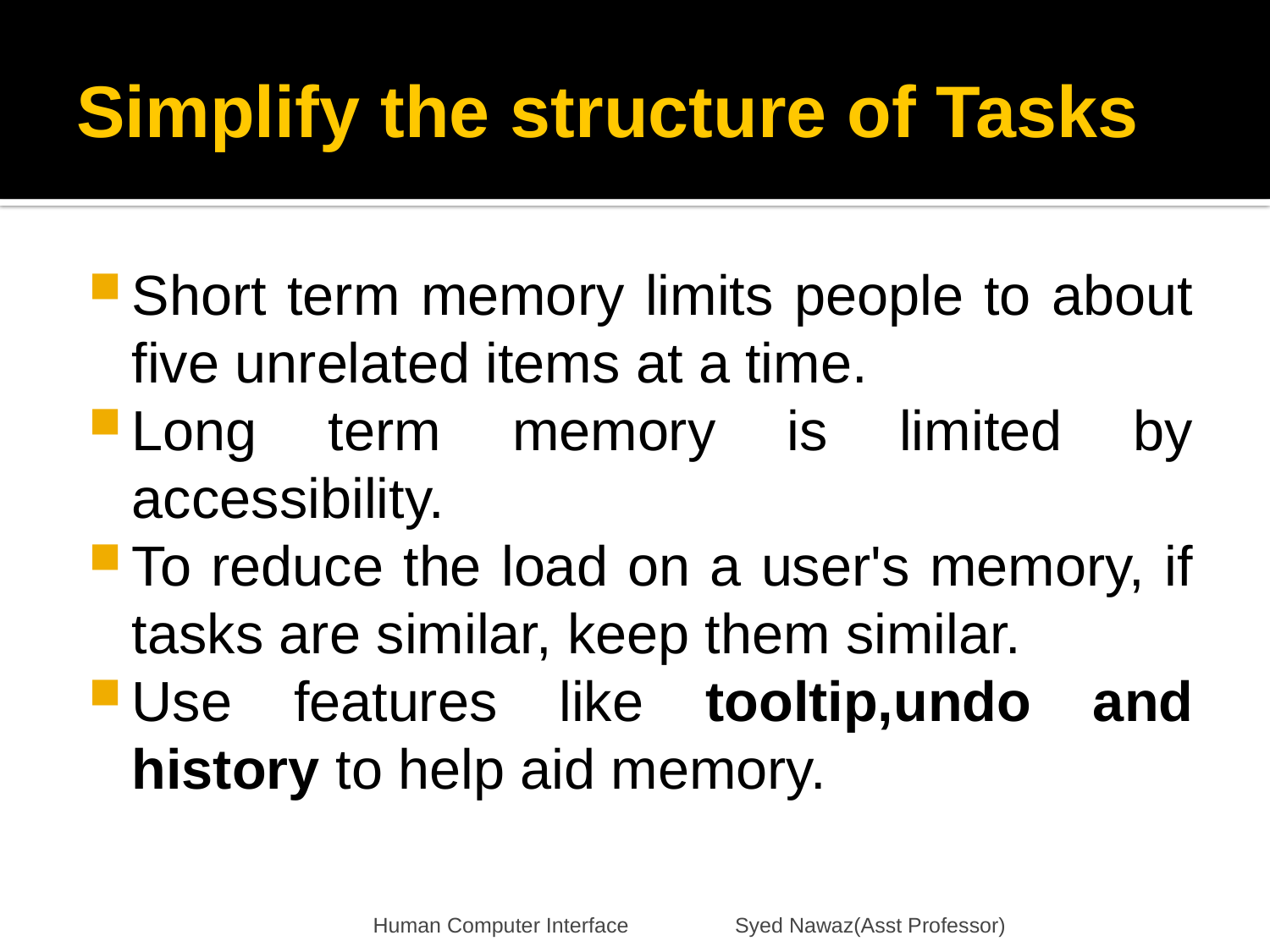

# Simplify the structure of Tasks
Short term memory limits people to about five unrelated items at a time.
Long term memory is limited by accessibility.
To reduce the load on a user's memory, if tasks are similar, keep them similar.
Use features like tooltip,undo and history to help aid memory.
Human Computer Interface                  Syed Nawaz(Asst Professor)